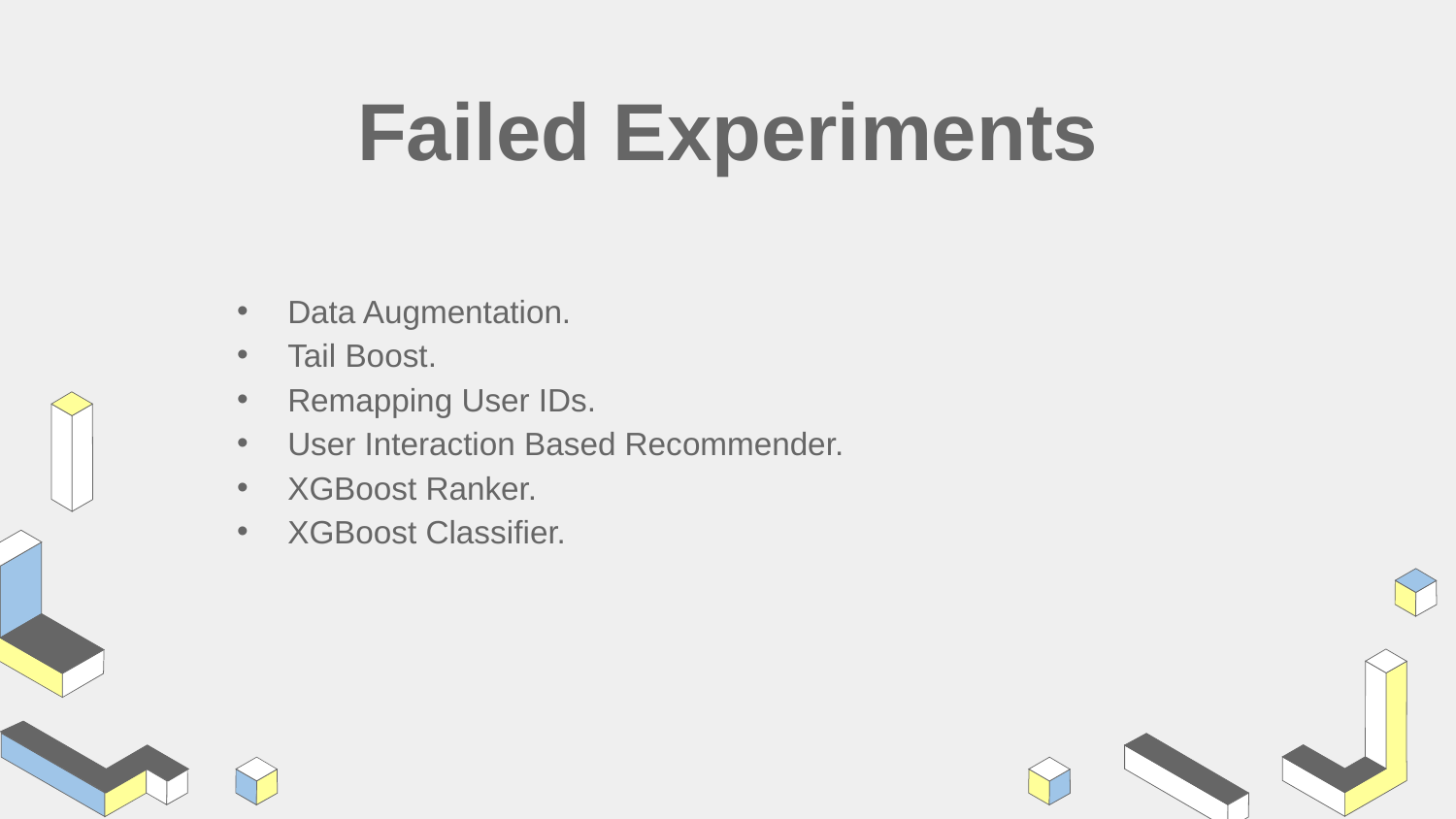

# Failed Experiments
Data Augmentation.
Tail Boost.
Remapping User IDs.
User Interaction Based Recommender.
XGBoost Ranker.
XGBoost Classifier.